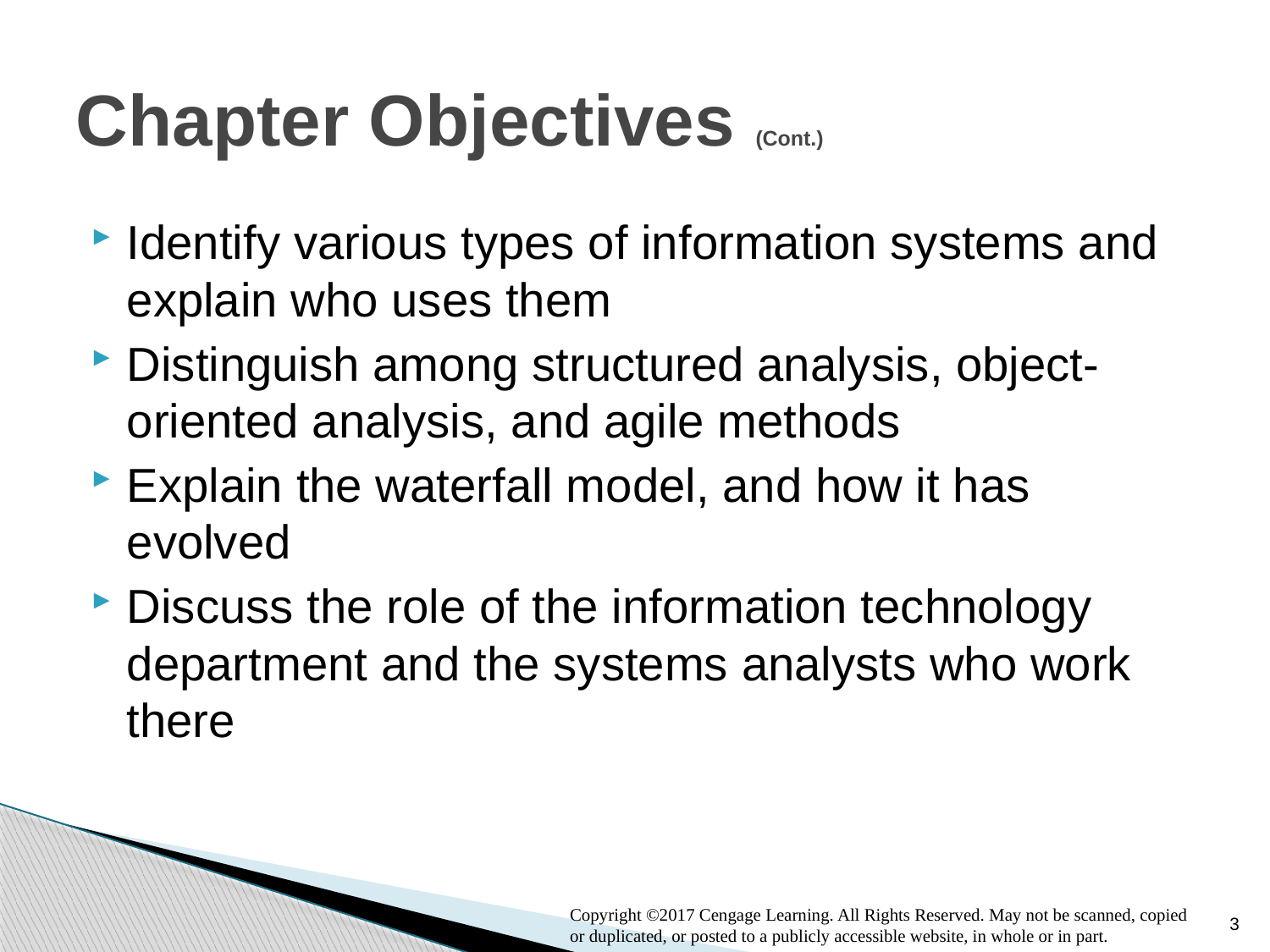

# Chapter Objectives (Cont.)
Identify various types of information systems and explain who uses them
Distinguish among structured analysis, object-oriented analysis, and agile methods
Explain the waterfall model, and how it has evolved
Discuss the role of the information technology department and the systems analysts who work there
3
Copyright ©2017 Cengage Learning. All Rights Reserved. May not be scanned, copied or duplicated, or posted to a publicly accessible website, in whole or in part.